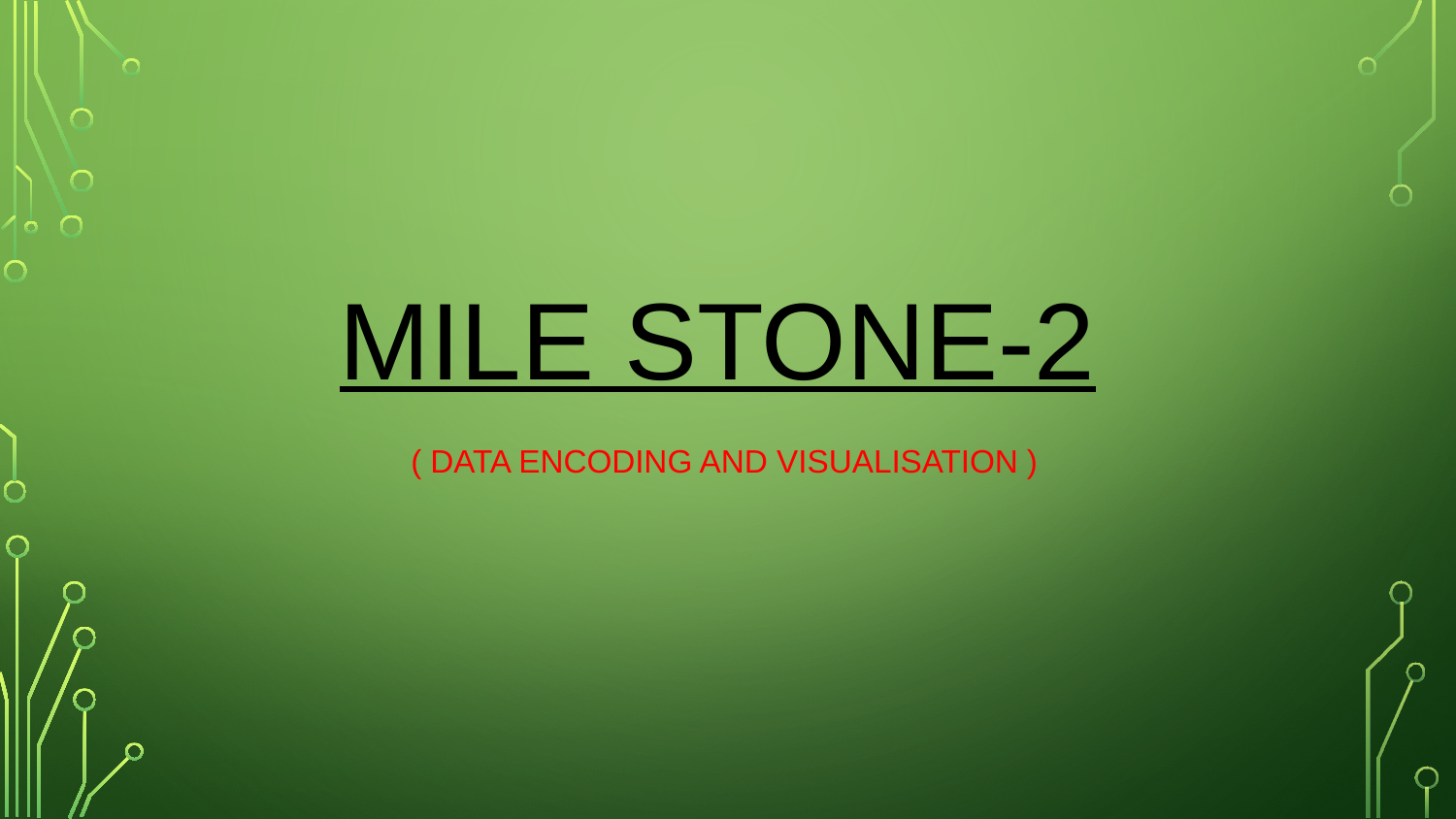

03
# Mile stone-2
( DATA ENCODING AND VISUALISATION )